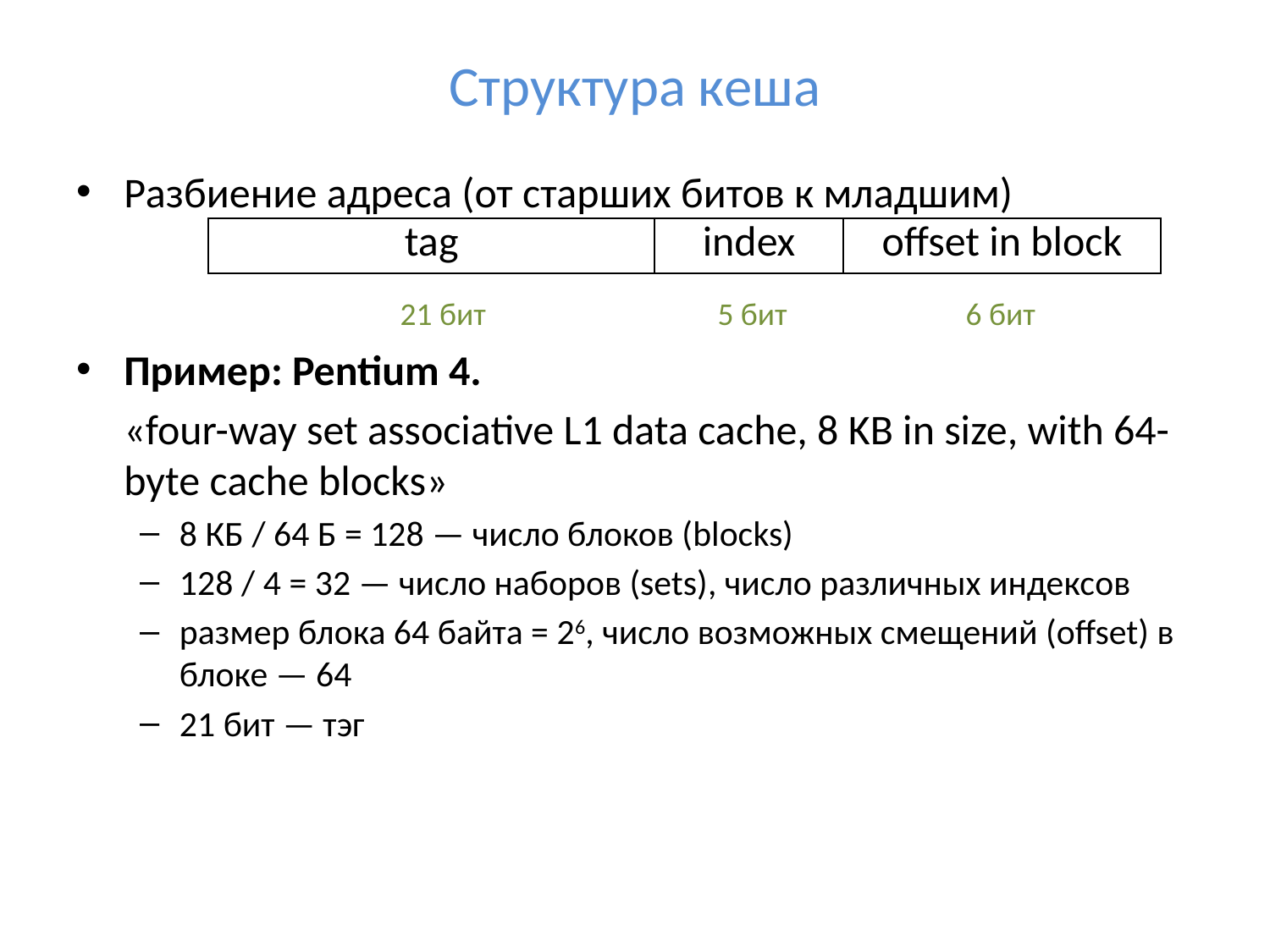

# Структура кеша
Разбиение адреса (от старших битов к младшим)

Пример: Pentium 4.
	«four-way set associative L1 data cache, 8 KB in size, with 64-byte cache blocks»
8 КБ / 64 Б = 128 — число блоков (blocks)
128 / 4 = 32 — число наборов (sets), число различных индексов
размер блока 64 байта = 26, число возможных смещений (offset) в блоке — 64
21 бит — тэг
| tag | index | offset in block |
| --- | --- | --- |
21 бит
5 бит
6 бит